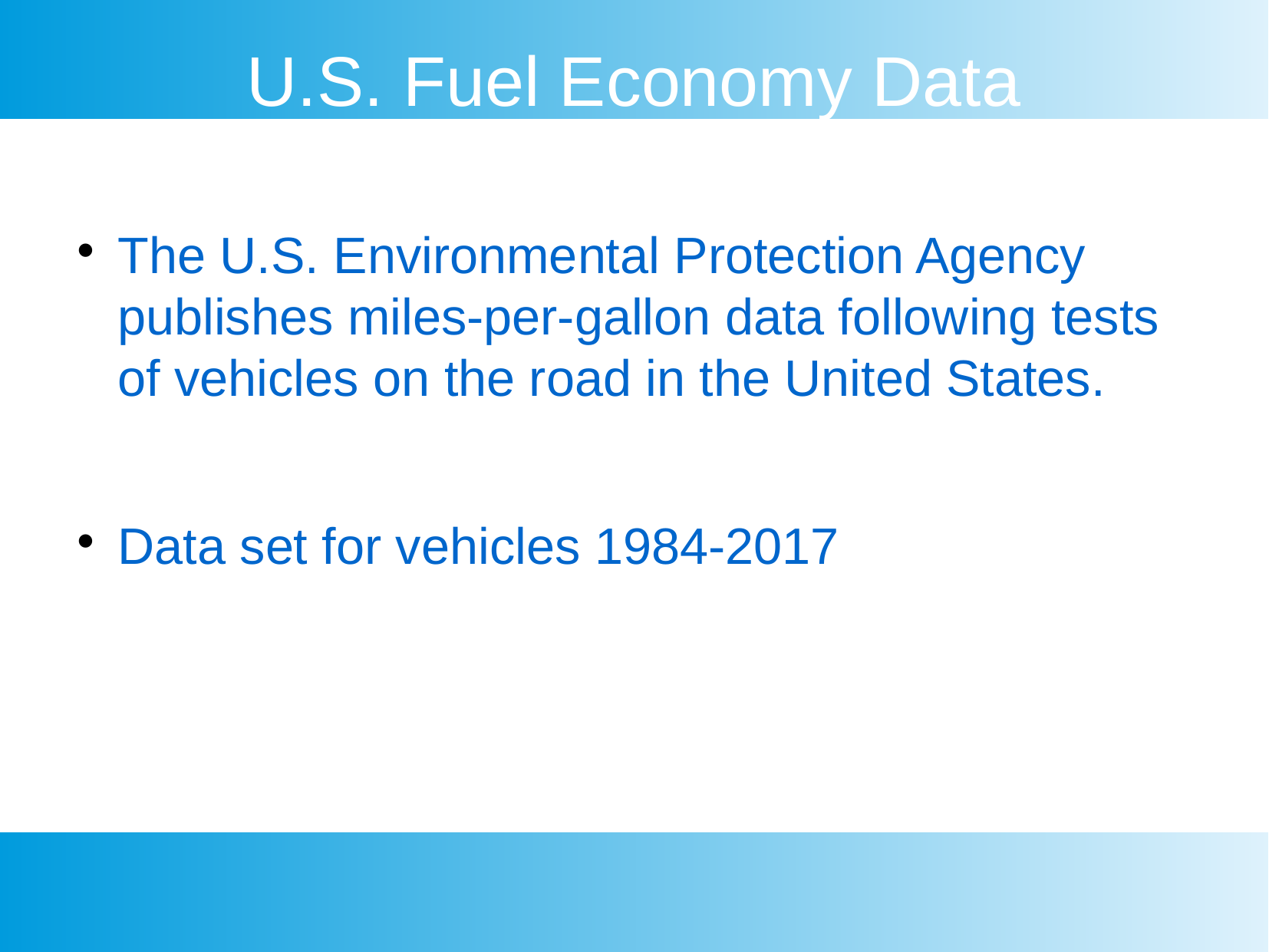

U.S. Fuel Economy Data
The U.S. Environmental Protection Agency publishes miles-per-gallon data following tests of vehicles on the road in the United States.

Data set for vehicles 1984-2017